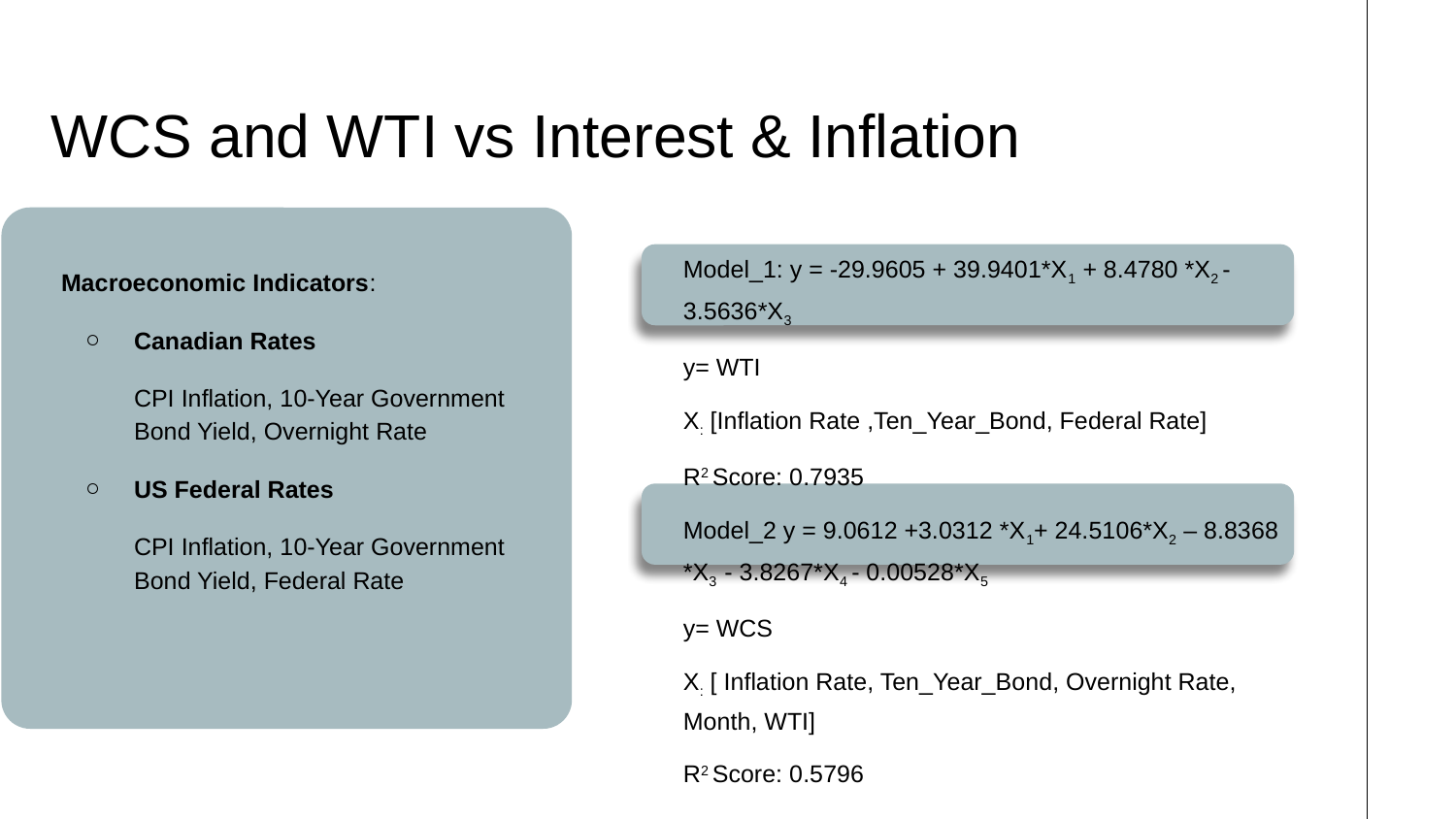

WCS and WTI vs Interest & Inflation

Model_1: y = -29.9605 + 39.9401*X1 + 8.4780 *X2 -3.5636*X3
y= WTI
X: [Inflation Rate ,Ten_Year_Bond, Federal Rate]
R2 Score: 0.7935
Model_2 y = 9.0612 +3.0312 *X1+ 24.5106*X2 – 8.8368 *X3  - 3.8267*X4 - 0.00528*X5
y= WCS
X: [ Inflation Rate, Ten_Year_Bond, Overnight Rate, Month, WTI]
R2 Score: 0.5796

Macroeconomic Indicators:
Canadian Rates
CPI Inflation, 10-Year Government Bond Yield, Overnight Rate
US Federal Rates
CPI Inflation, 10-Year Government Bond Yield, Federal Rate